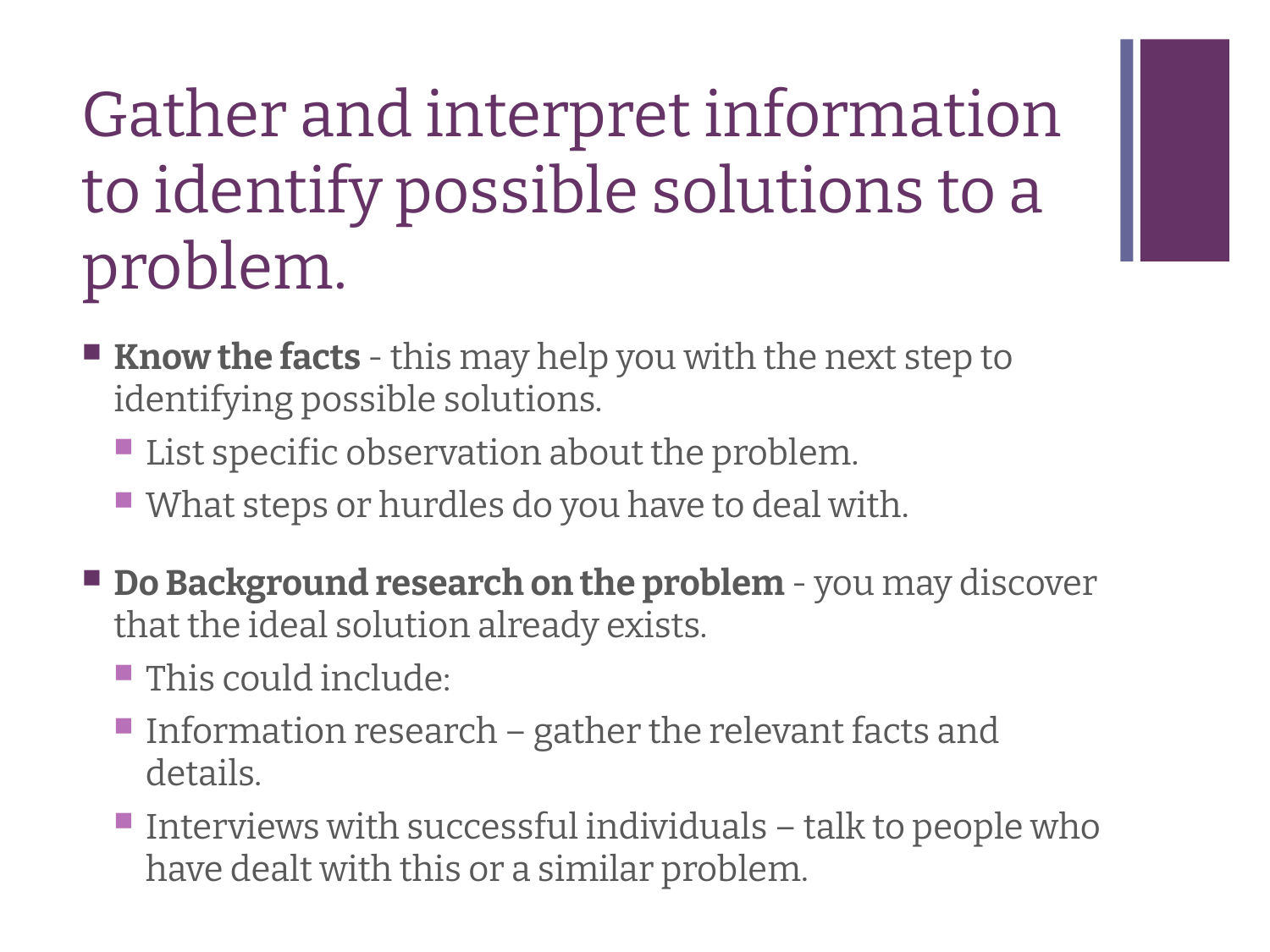

# Gather and interpret information to identify possible solutions to a problem.
Know the facts - this may help you with the next step to identifying possible solutions.
List specific observation about the problem.
What steps or hurdles do you have to deal with.
Do Background research on the problem - you may discover that the ideal solution already exists.
This could include:
Information research – gather the relevant facts and details.
Interviews with successful individuals – talk to people who have dealt with this or a similar problem.